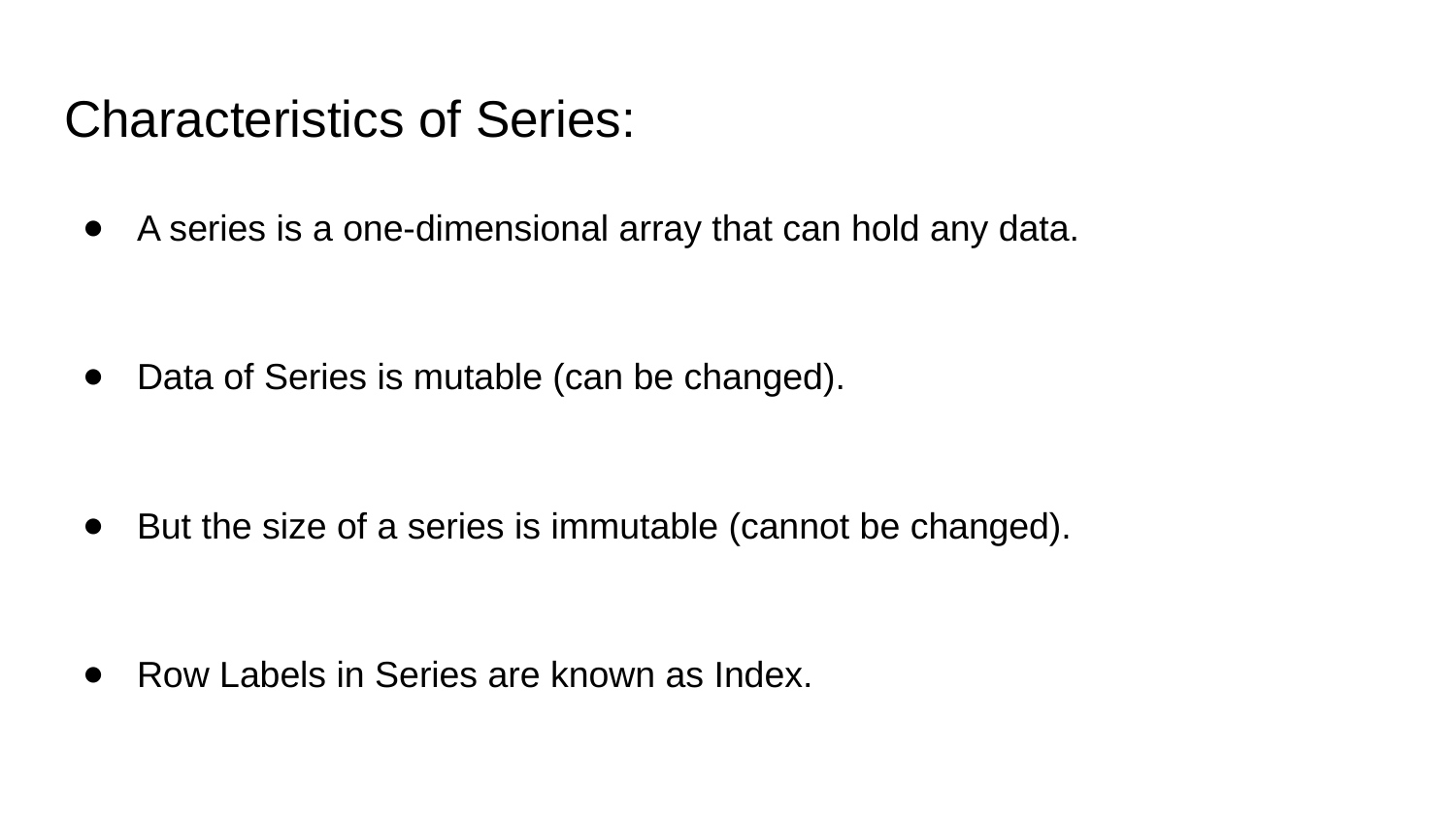

# Characteristics of Series:
A series is a one-dimensional array that can hold any data.

Data of Series is mutable (can be changed).

But the size of a series is immutable (cannot be changed).

Row Labels in Series are known as Index.